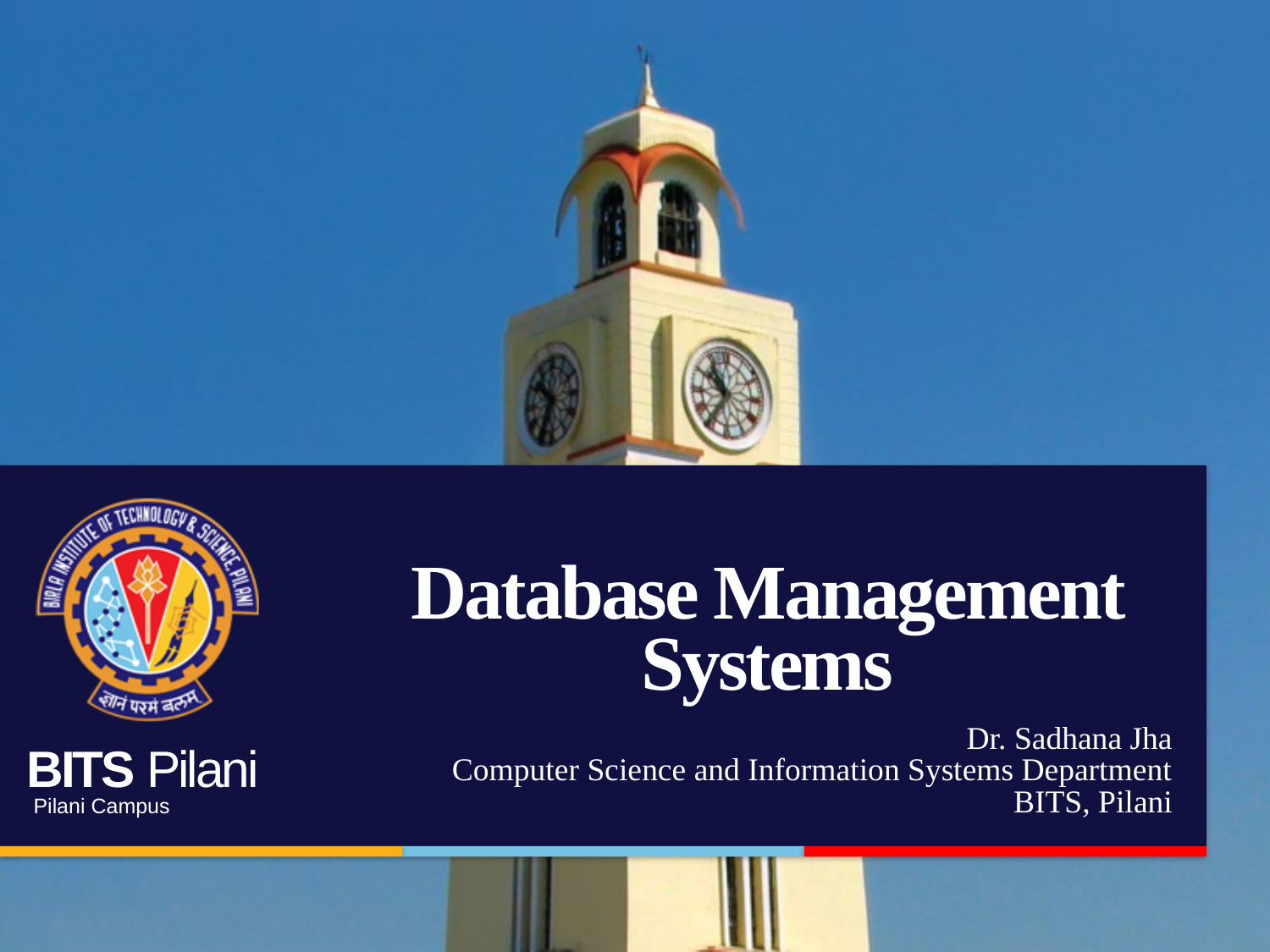

# Database Management Systems

Dr. Sadhana Jha
Computer Science and Information Systems Department
BITS, Pilani